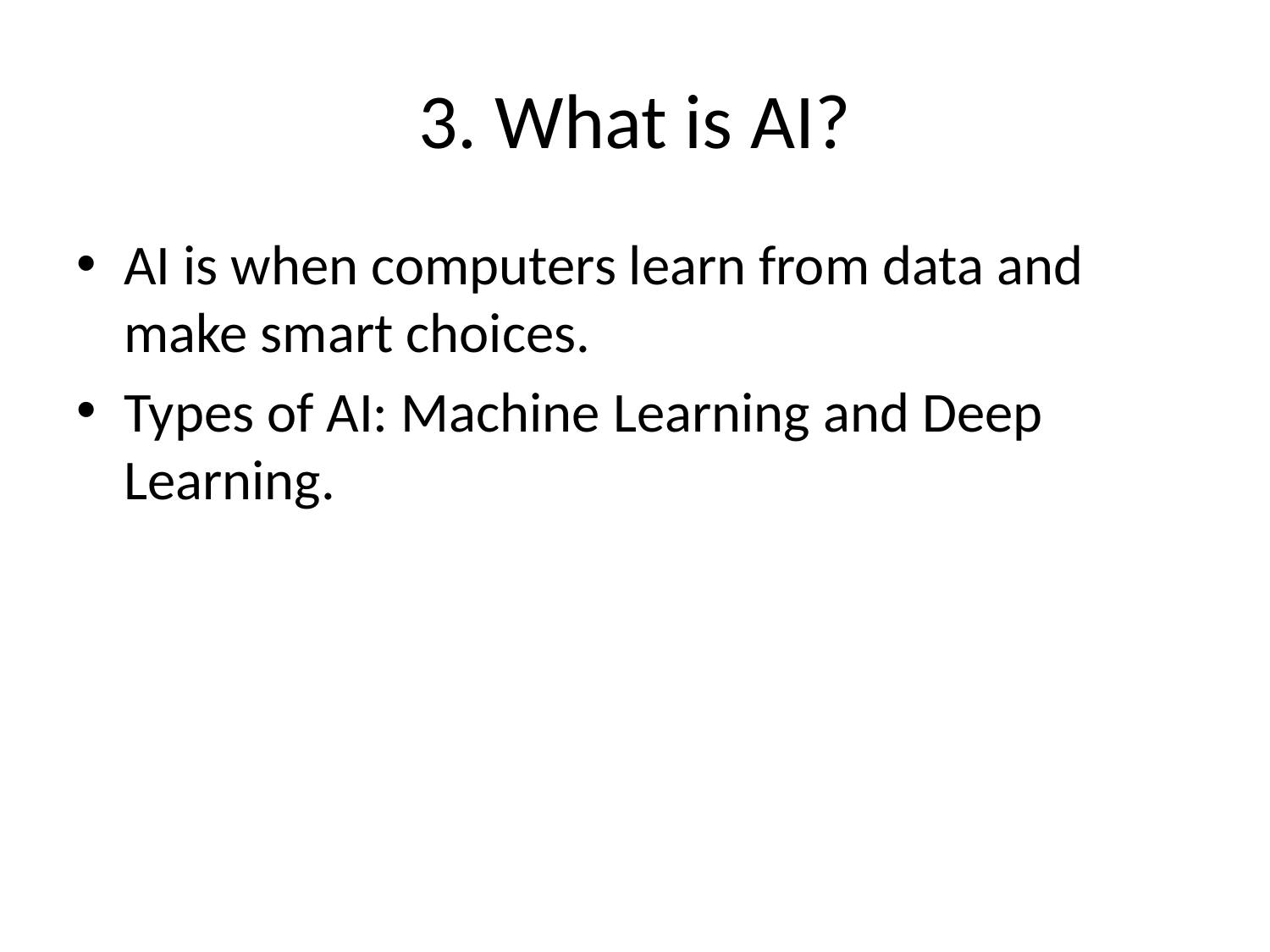

# 3. What is AI?
AI is when computers learn from data and make smart choices.
Types of AI: Machine Learning and Deep Learning.